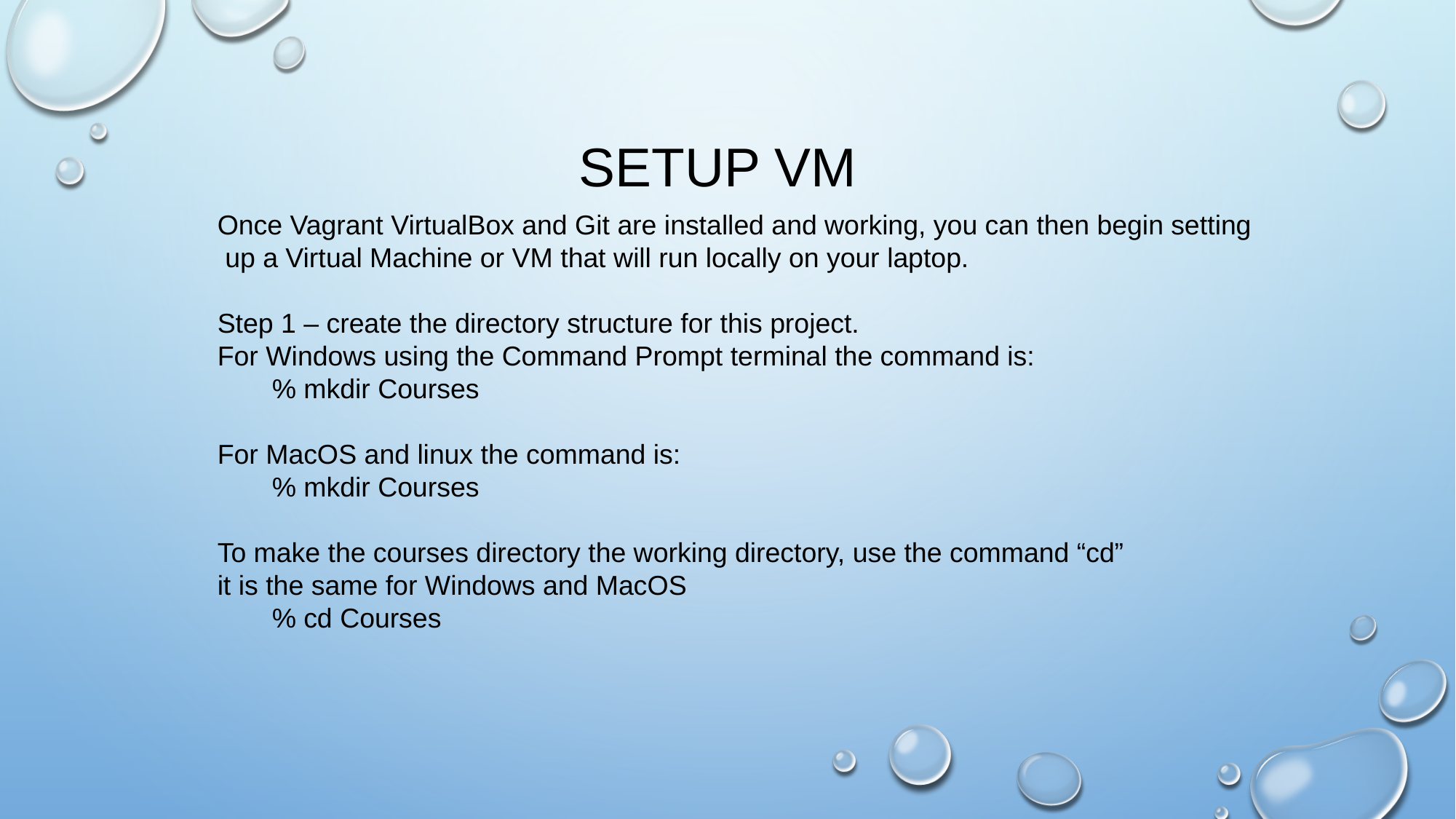

# Setup VM
Once Vagrant VirtualBox and Git are installed and working, you can then begin setting
 up a Virtual Machine or VM that will run locally on your laptop.

Step 1 – create the directory structure for this project.
For Windows using the Command Prompt terminal the command is:
% mkdir Courses

For MacOS and linux the command is:
% mkdir Courses

To make the courses directory the working directory, use the command “cd”
it is the same for Windows and MacOS
% cd Courses